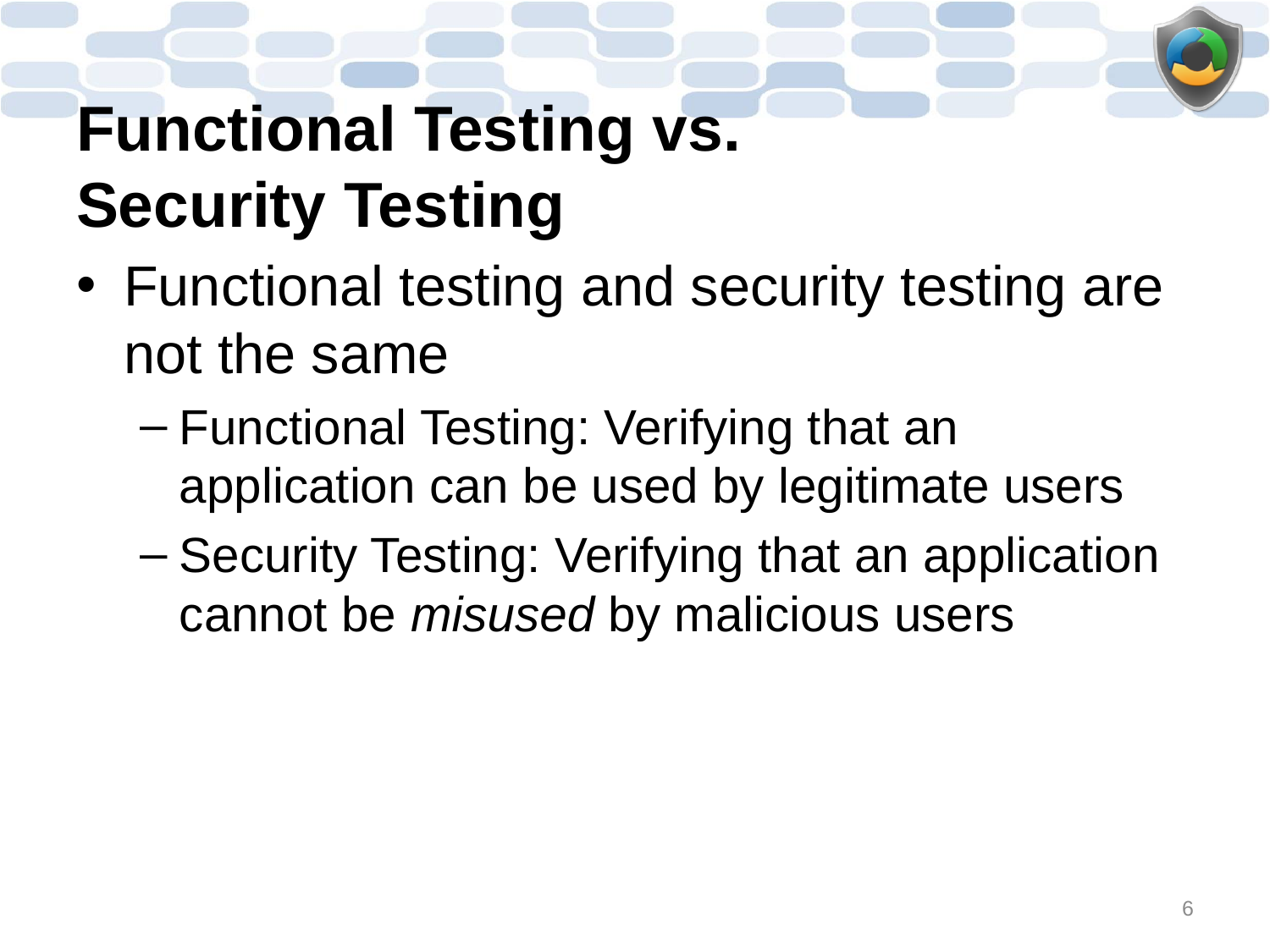

# Functional Testing vs. Security Testing
Functional testing and security testing are not the same
Functional Testing: Verifying that an application can be used by legitimate users
Security Testing: Verifying that an application cannot be misused by malicious users

6